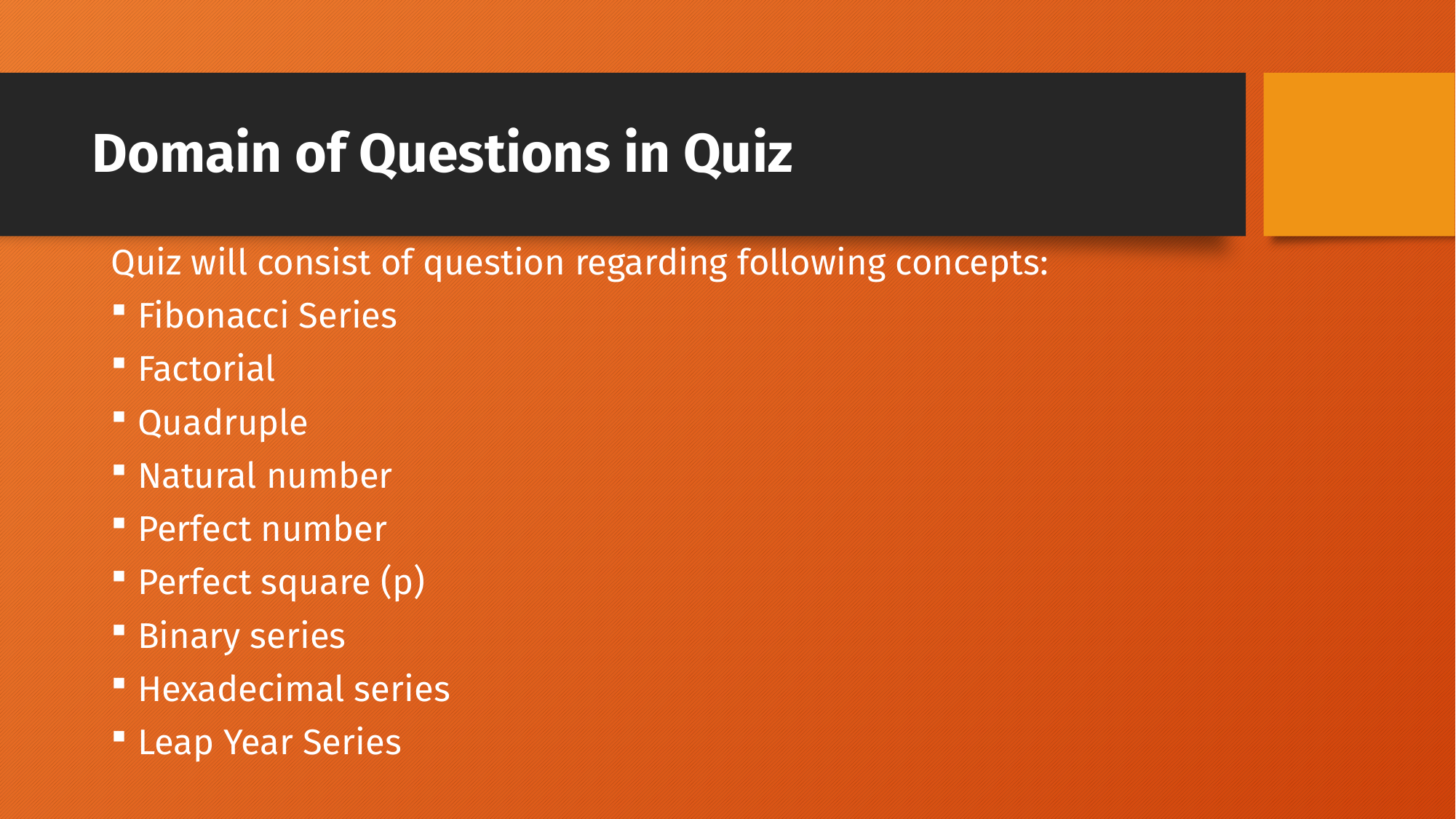

# Domain of Questions in Quiz
Quiz will consist of question regarding following concepts:
Fibonacci Series
Factorial
Quadruple
Natural number
Perfect number
Perfect square (p)
Binary series
Hexadecimal series
Leap Year Series